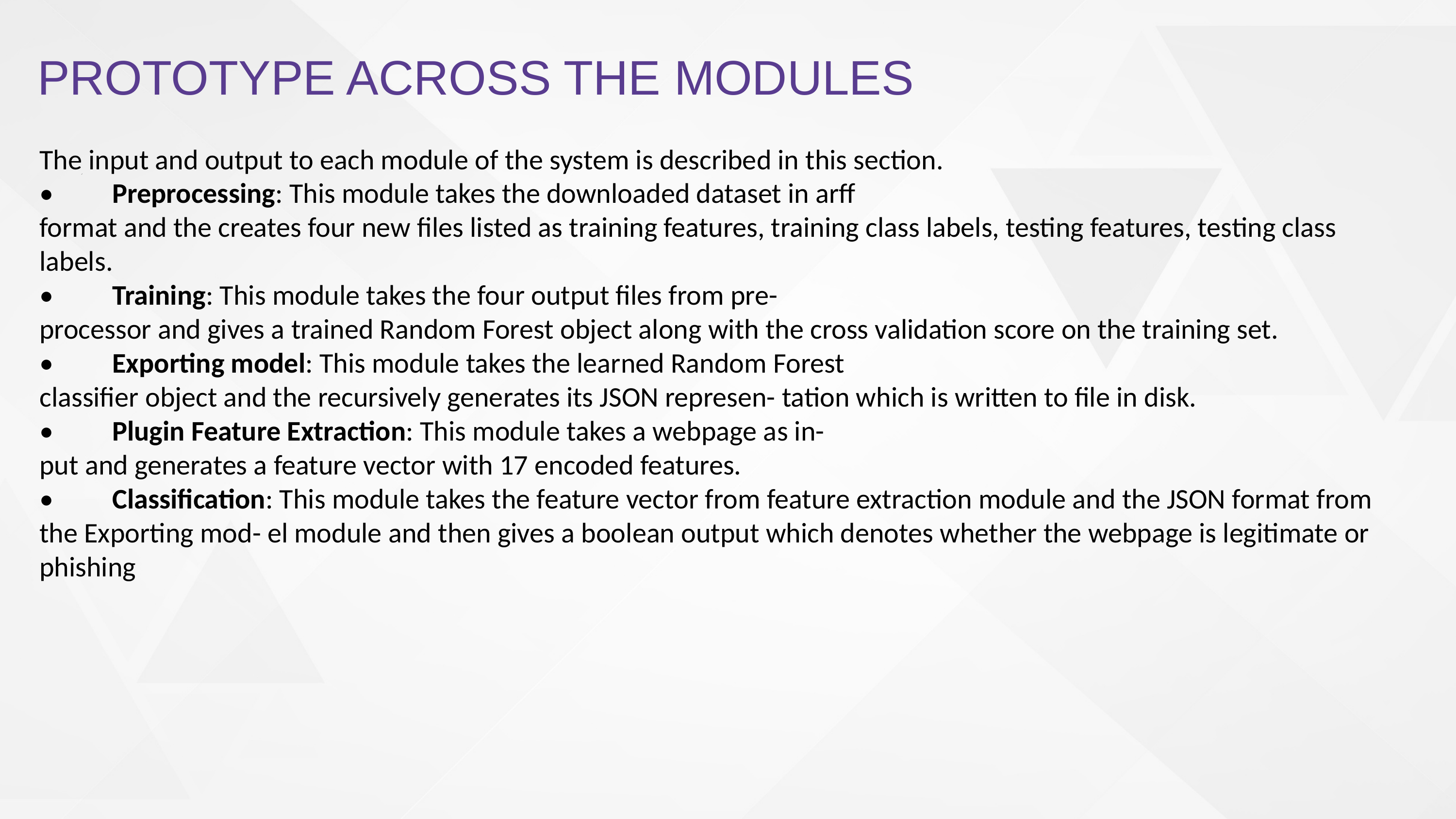

PROTOTYPE ACROSS THE MODULES
The input and output to each module of the system is described in this section.
•	Preprocessing: This module takes the downloaded dataset in arff
format and the creates four new files listed as training features, training class labels, testing features, testing class labels.
•	Training: This module takes the four output files from pre-
processor and gives a trained Random Forest object along with the cross validation score on the training set.
•	Exporting model: This module takes the learned Random Forest
classifier object and the recursively generates its JSON represen- tation which is written to file in disk.
•	Plugin Feature Extraction: This module takes a webpage as in-
put and generates a feature vector with 17 encoded features.
•	Classification: This module takes the feature vector from feature extraction module and the JSON format from the Exporting mod- el module and then gives a boolean output which denotes whether the webpage is legitimate or phishing